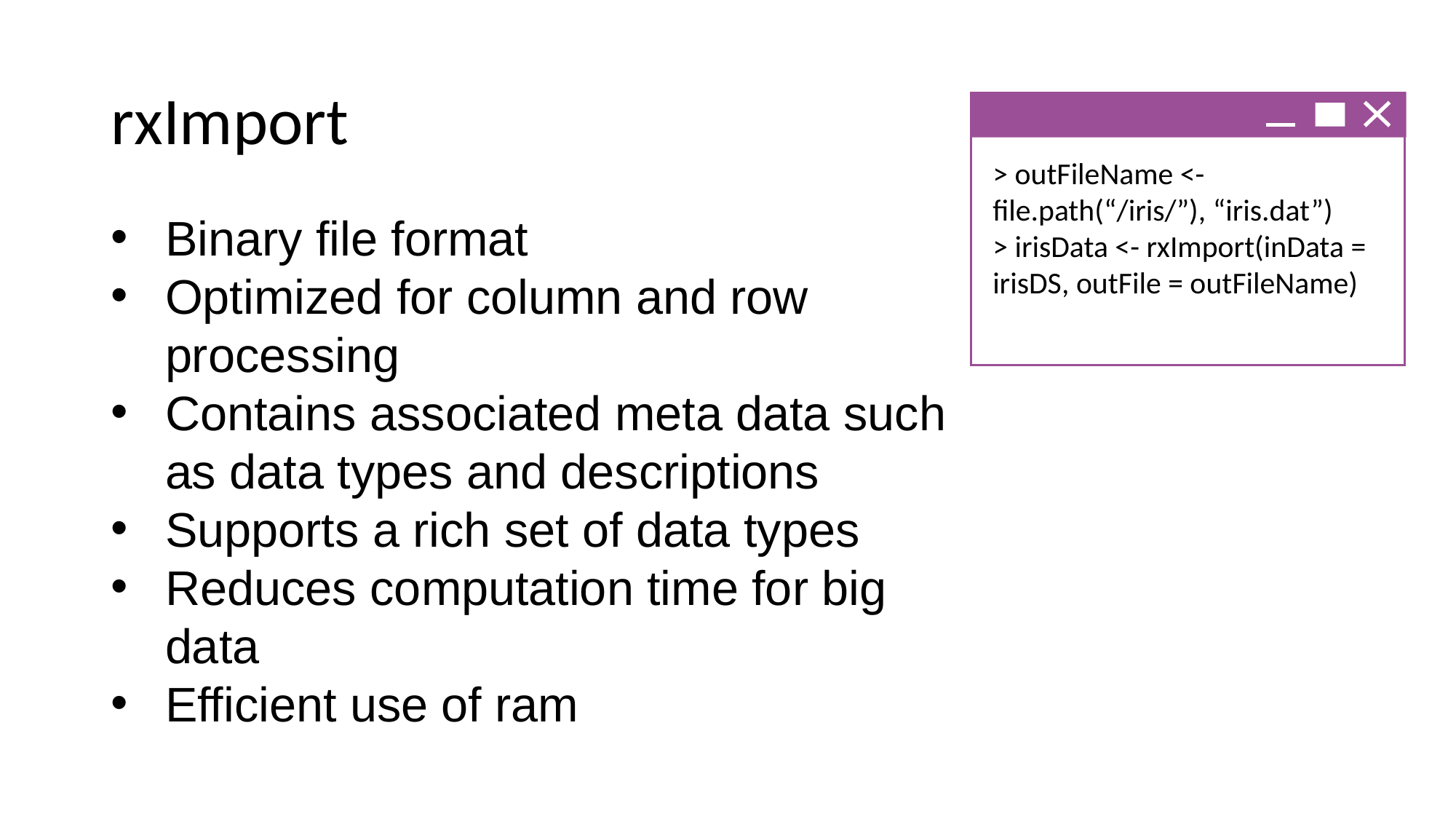

# rxImport

> outFileName <- file.path(“/iris/”), “iris.dat”)
> irisData <- rxImport(inData = irisDS, outFile = outFileName)

Binary file format
Optimized for column and row processing
Contains associated meta data such as data types and descriptions
Supports a rich set of data types
Reduces computation time for big data
Efficient use of ram